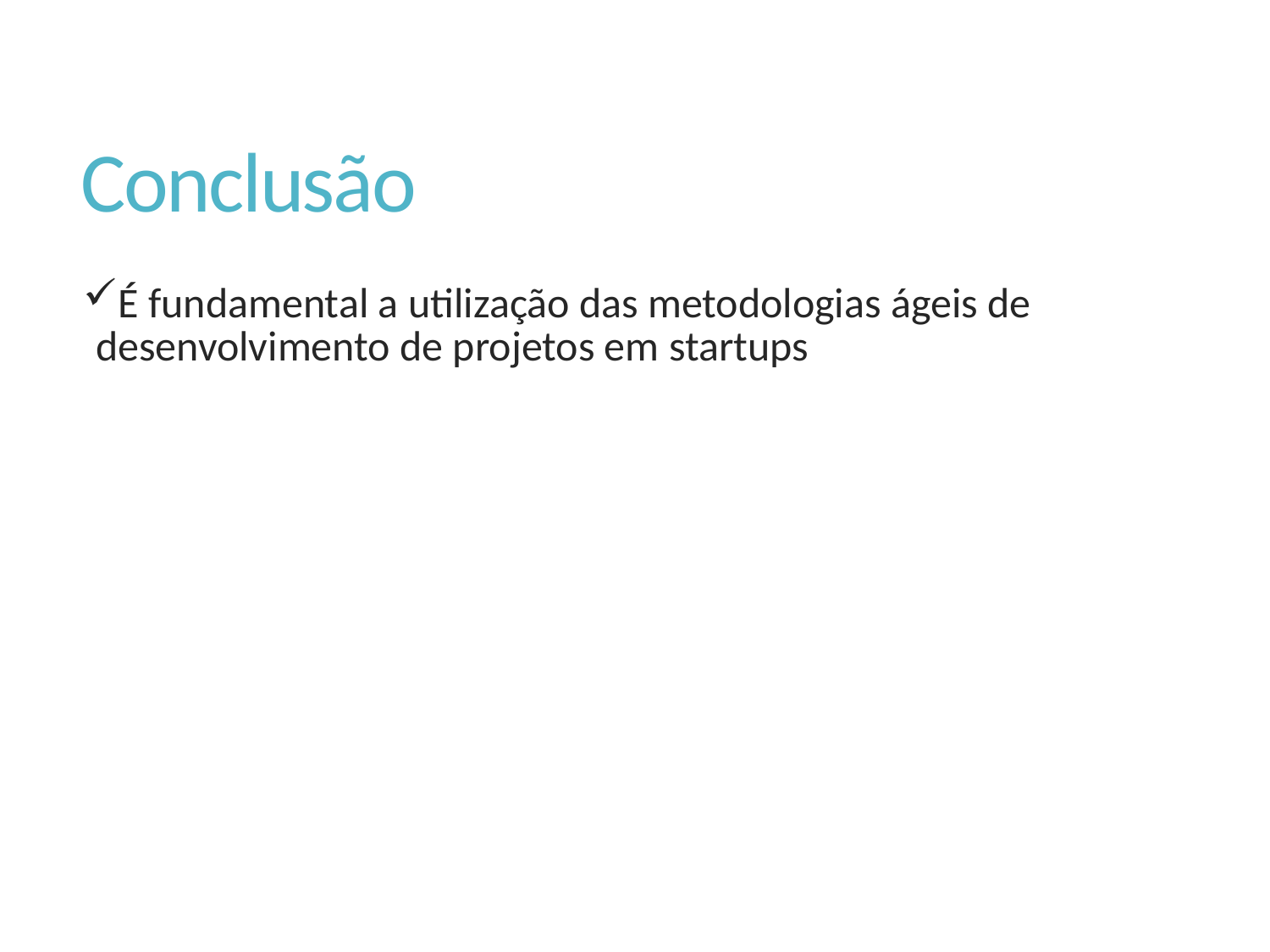

# Conclusão
É fundamental a utilização das metodologias ágeis de desenvolvimento de projetos em startups